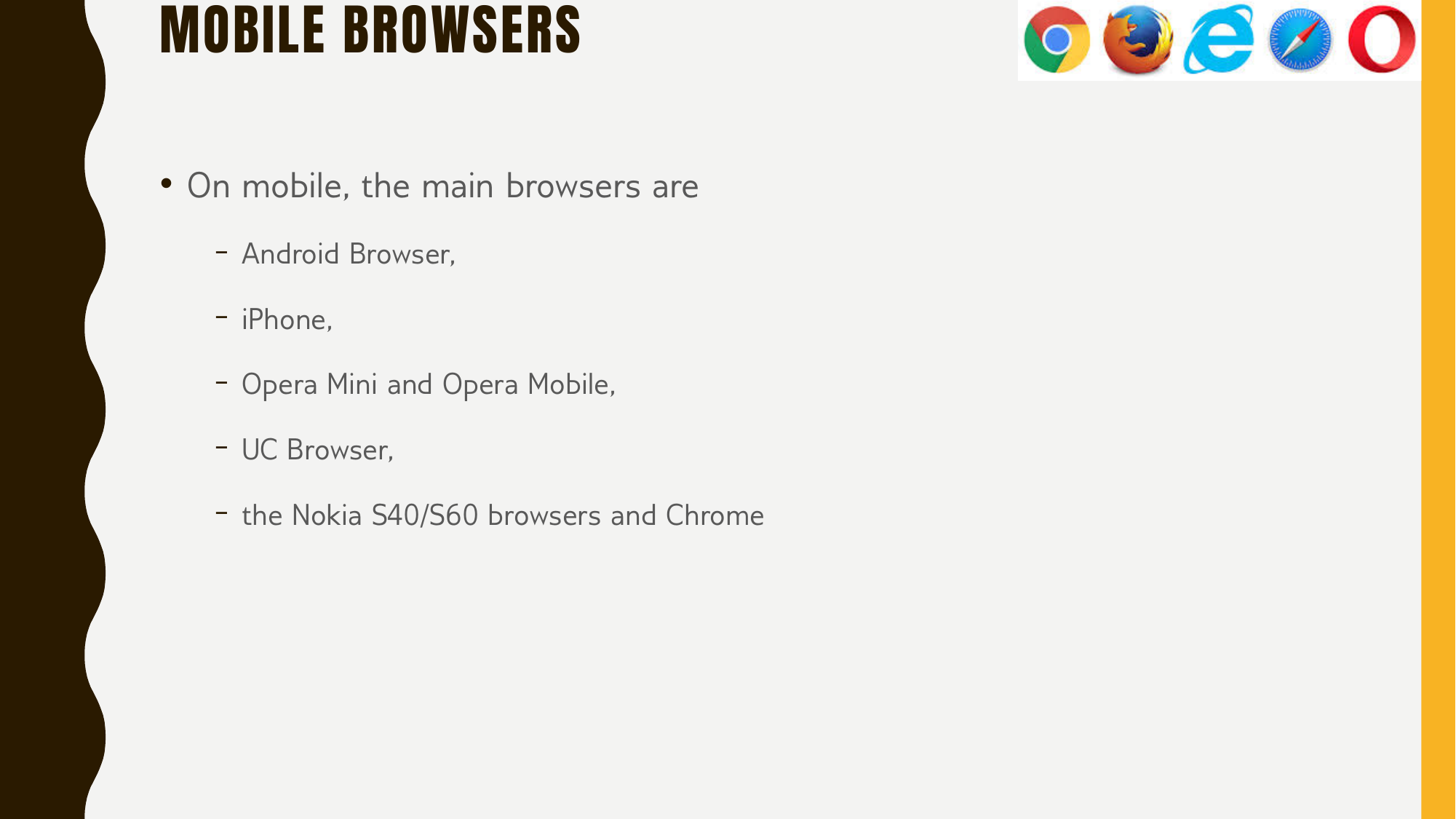

Mobile browsers
On mobile, the main browsers are
Android Browser,
iPhone,
Opera Mini and Opera Mobile,
UC Browser,
the Nokia S40/S60 browsers and Chrome